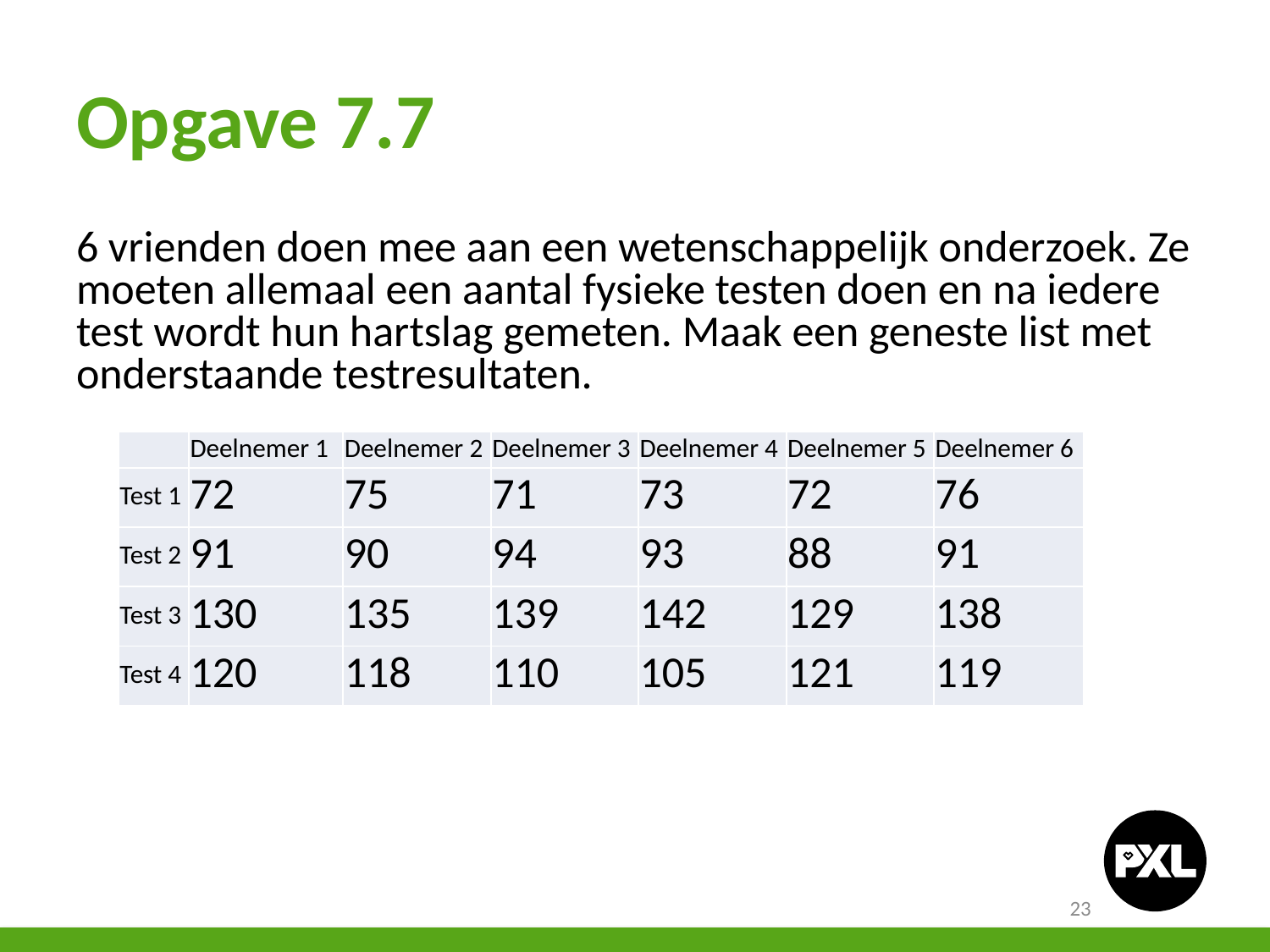

# Opgave 7.7
6 vrienden doen mee aan een wetenschappelijk onderzoek. Ze moeten allemaal een aantal fysieke testen doen en na iedere test wordt hun hartslag gemeten. Maak een geneste list met onderstaande testresultaten.

|  | Deelnemer 1 | Deelnemer 2 | Deelnemer 3 | Deelnemer 4 | Deelnemer 5 | Deelnemer 6 |
| --- | --- | --- | --- | --- | --- | --- |
| Test 1 | 72 | 75 | 71 | 73 | 72 | 76 |
| Test 2 | 91 | 90 | 94 | 93 | 88 | 91 |
| Test 3 | 130 | 135 | 139 | 142 | 129 | 138 |
| Test 4 | 120 | 118 | 110 | 105 | 121 | 119 |
23